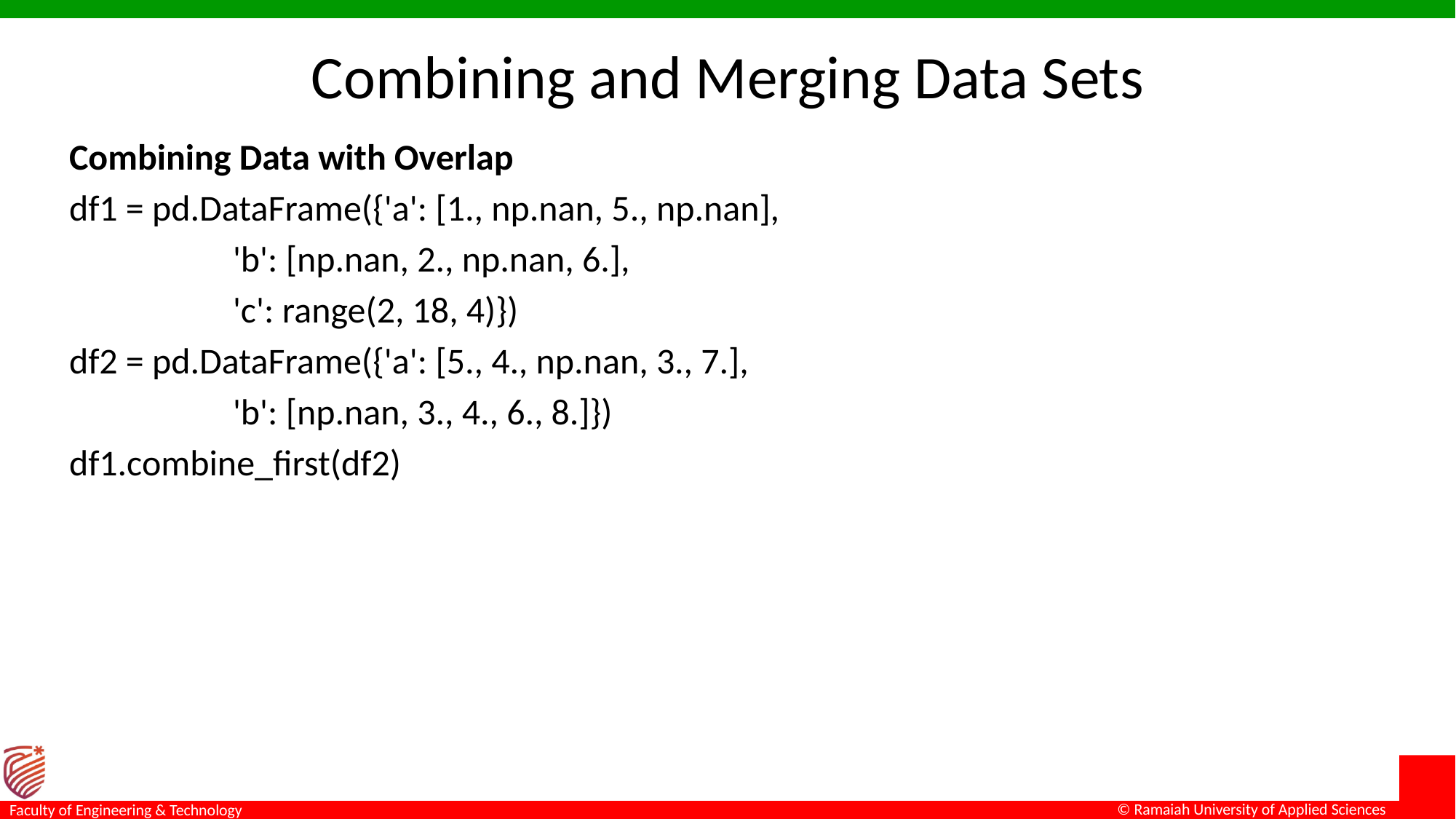

# Combining and Merging Data Sets
Combining Data with Overlap
df1 = pd.DataFrame({'a': [1., np.nan, 5., np.nan],
                    'b': [np.nan, 2., np.nan, 6.],
                    'c': range(2, 18, 4)})
df2 = pd.DataFrame({'a': [5., 4., np.nan, 3., 7.],
                    'b': [np.nan, 3., 4., 6., 8.]})
df1.combine_first(df2)